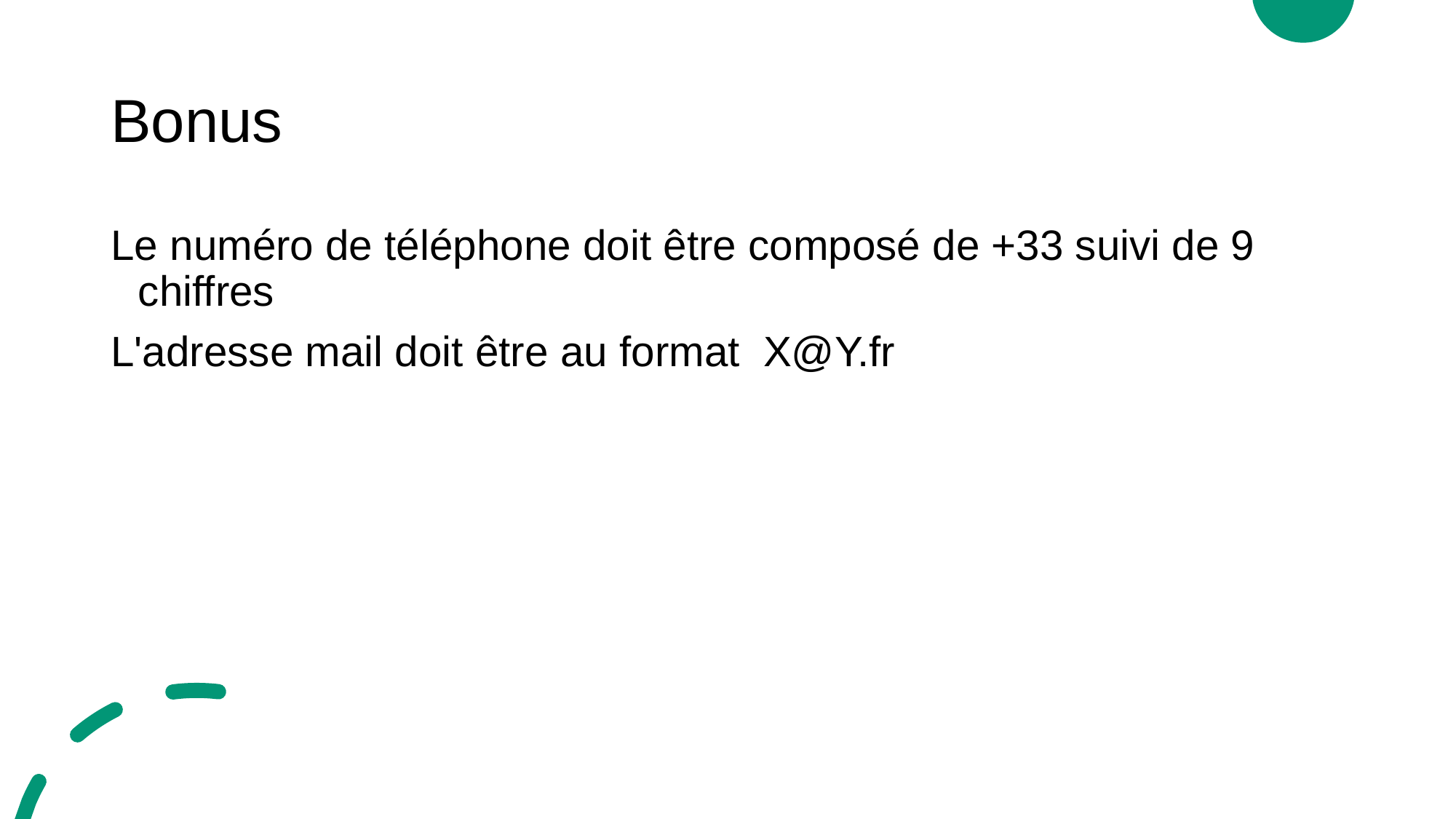

# Bonus
Le numéro de téléphone doit être composé de +33 suivi de 9 chiffres
L'adresse mail doit être au format  X@Y.fr